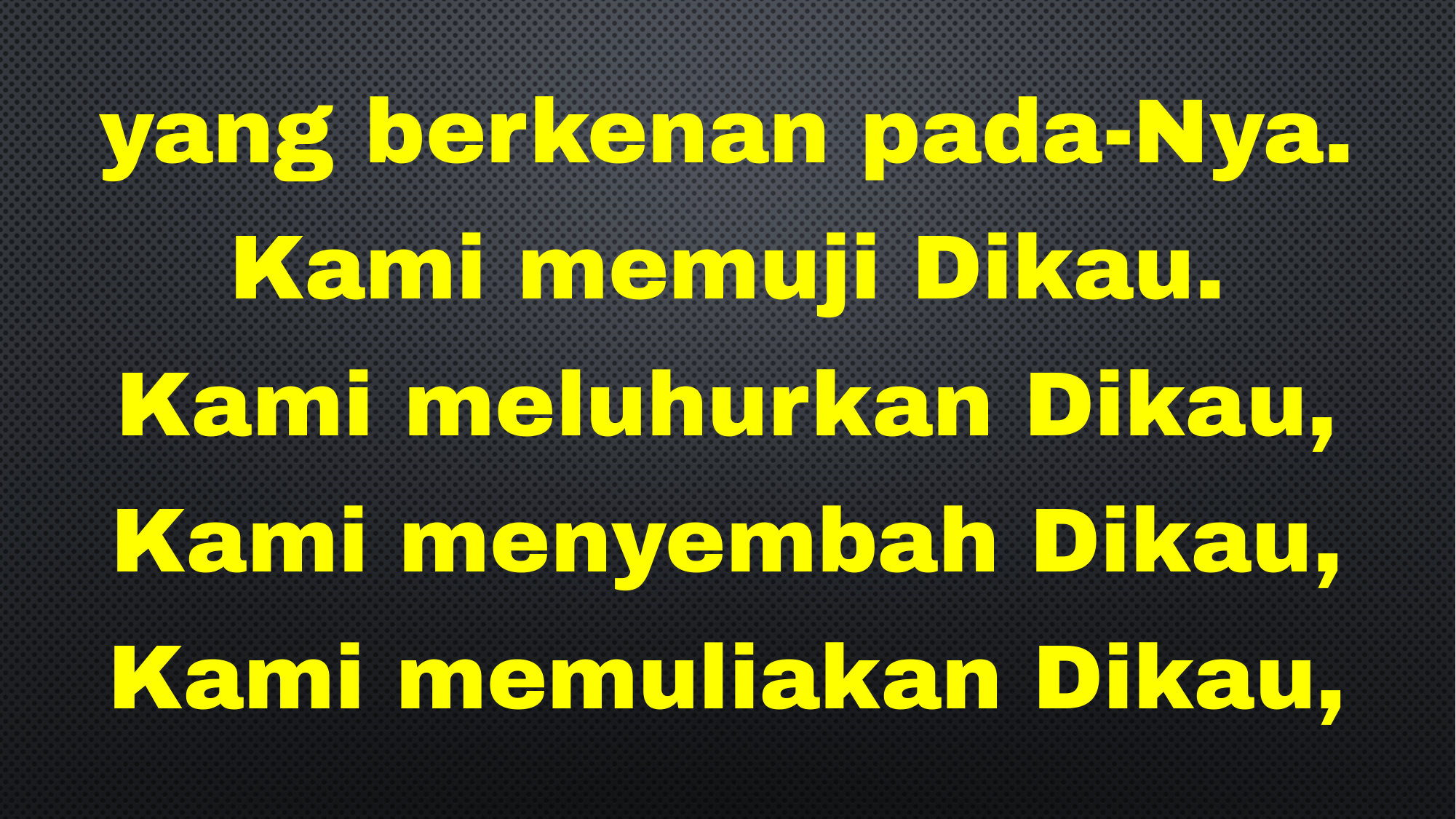

yang berkenan pada-Nya.
Kami memuji Dikau.
Kami meluhurkan Dikau,
Kami menyembah Dikau,
Kami memuliakan Dikau,